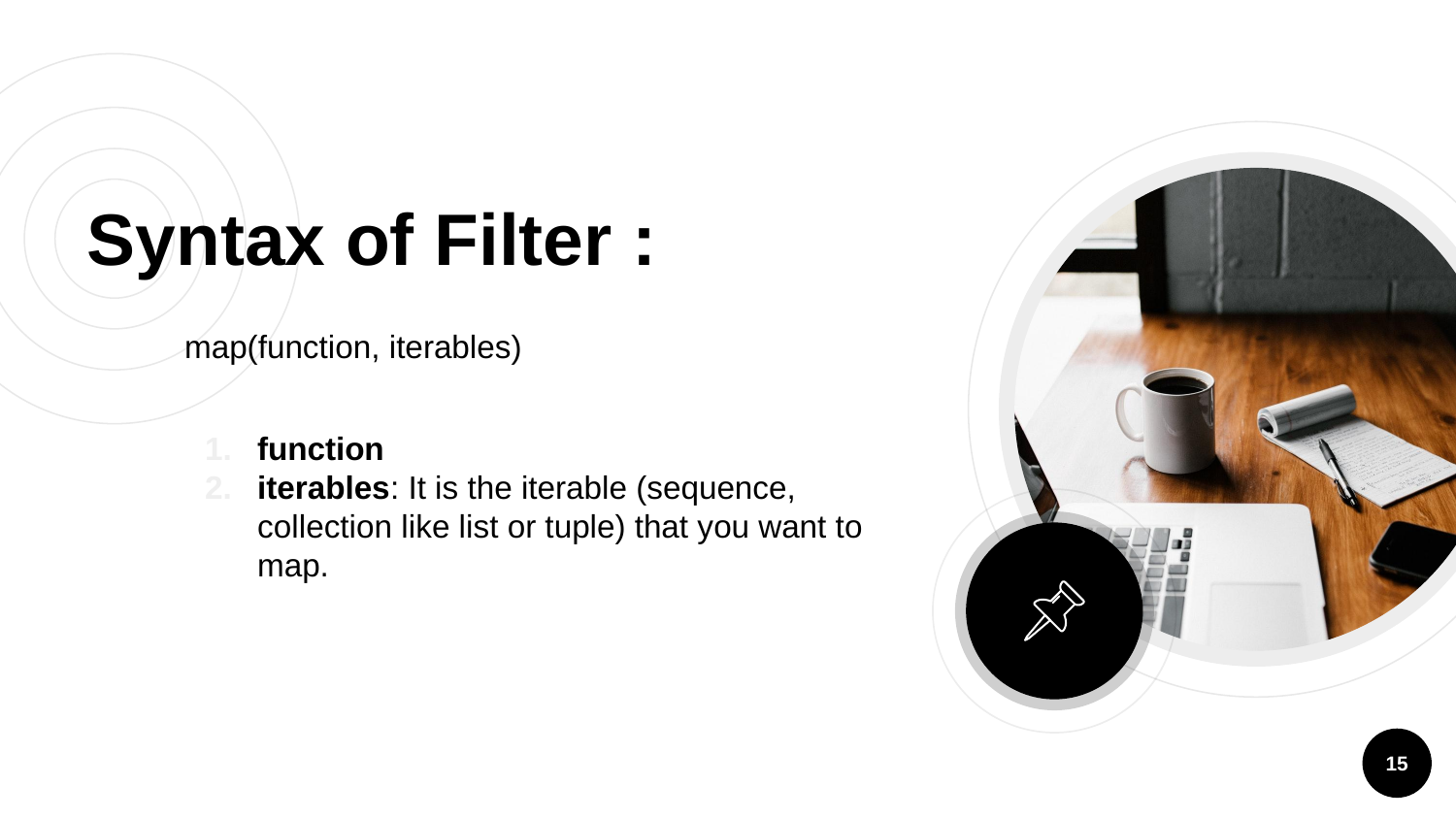

Syntax of Filter :
map(function, iterables)

function
iterables: It is the iterable (sequence, collection like list or tuple) that you want to map.

15